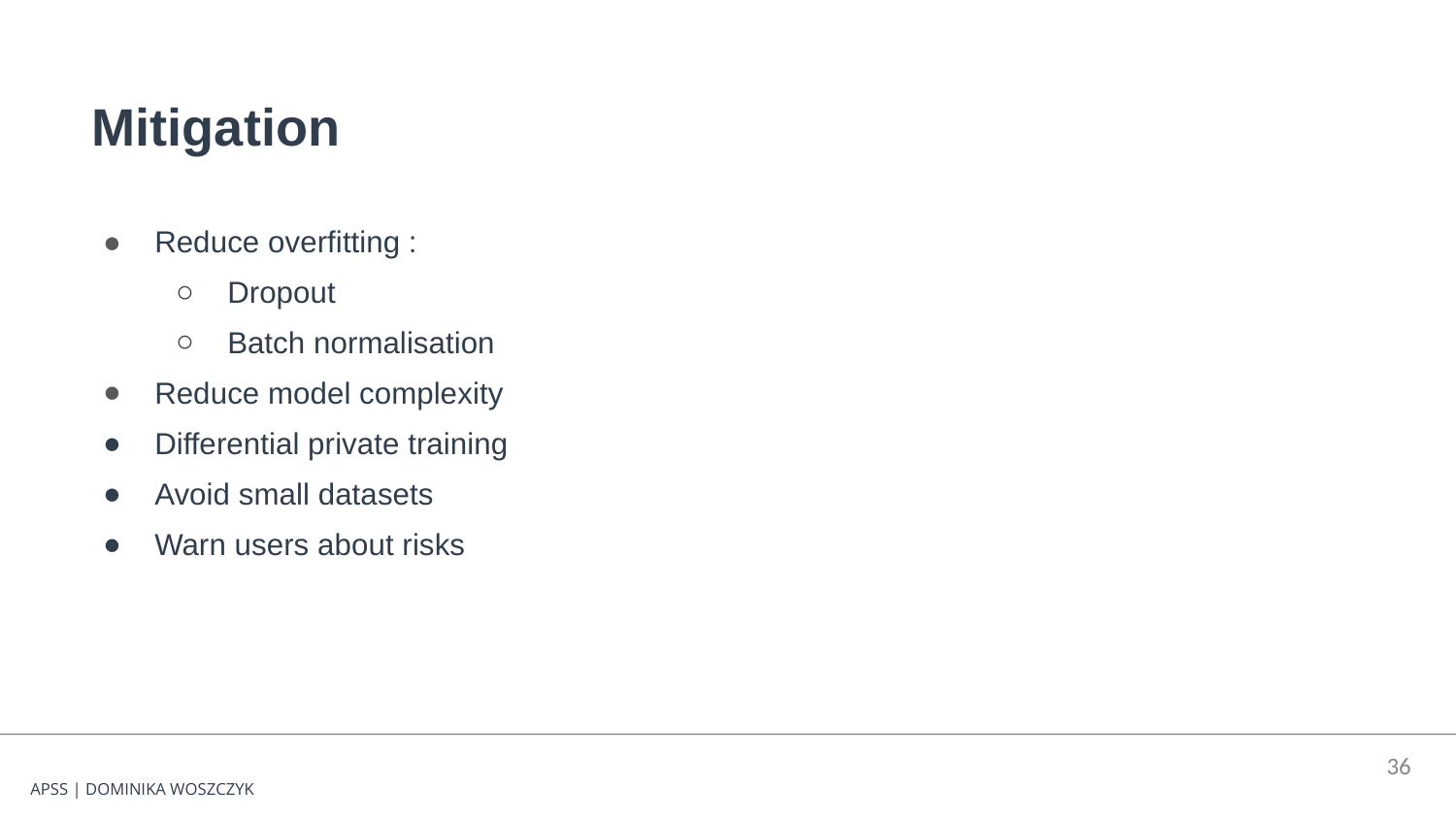

Mitigation

Reduce overfitting :
Dropout
Batch normalisation
Reduce model complexity
Differential private training
Avoid small datasets
Warn users about risks

36
APSS | DOMINIKA WOSZCZYK